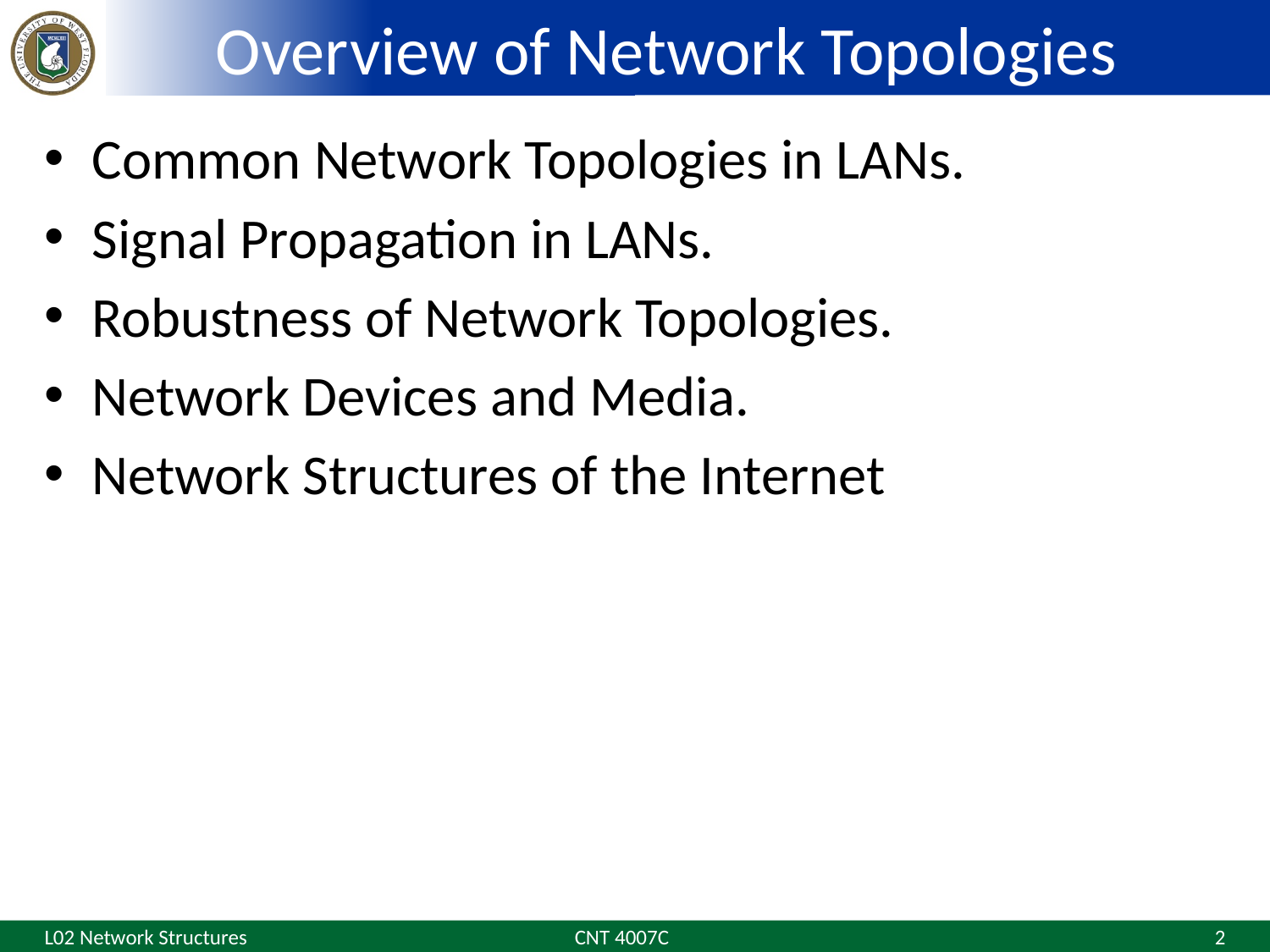

# Overview of Network Topologies
Common Network Topologies in LANs.
Signal Propagation in LANs.
Robustness of Network Topologies.
Network Devices and Media.
Network Structures of the Internet
L02 Network Structures
CNT 4007C
2